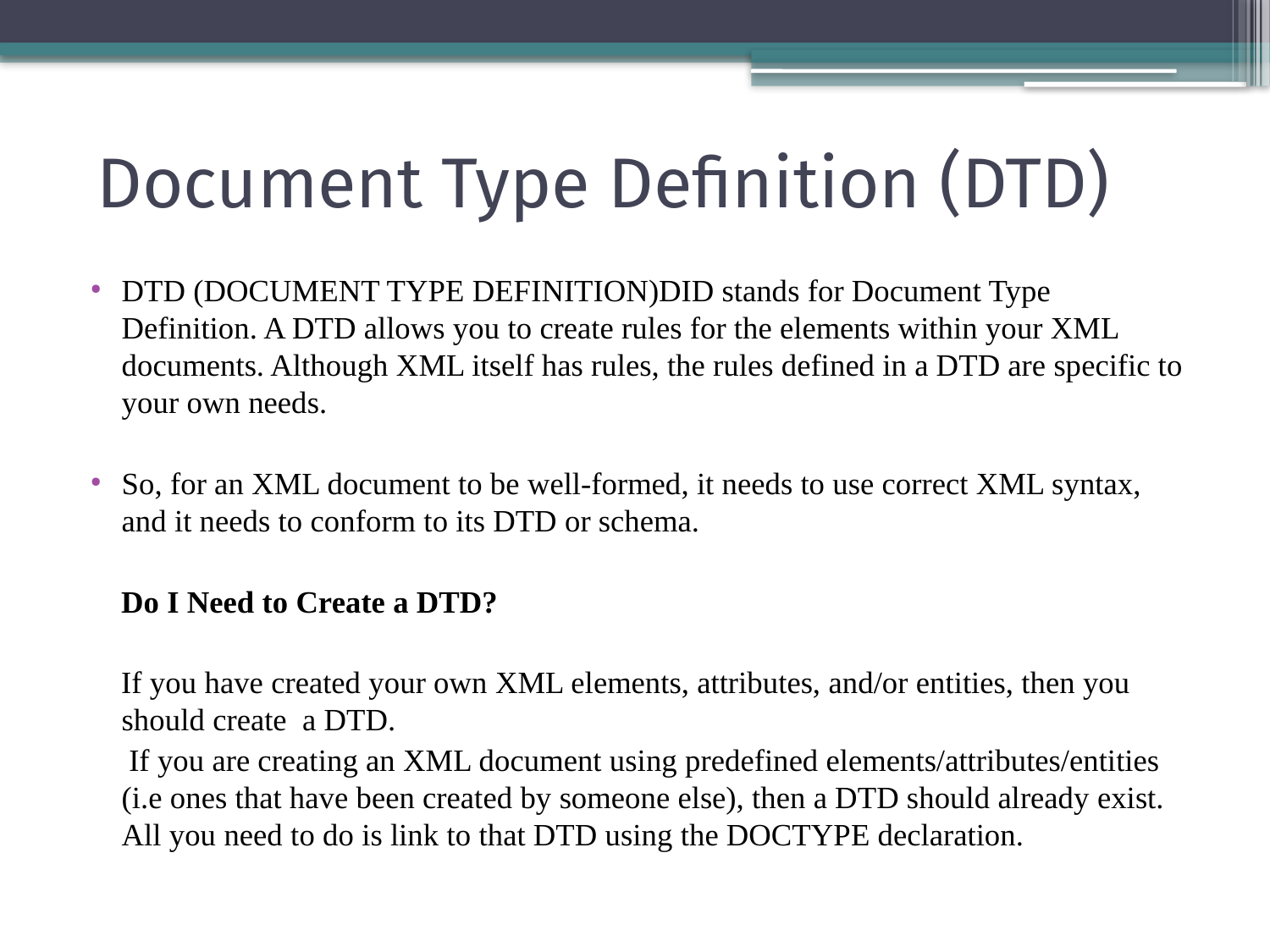

# Document Type Definition (DTD)
DTD (DOCUMENT TYPE DEFINITION)DID stands for Document Type Definition. A DTD allows you to create rules for the elements within your XML documents. Although XML itself has rules, the rules defined in a DTD are specific to your own needs.

So, for an XML document to be well-formed, it needs to use correct XML syntax, and it needs to conform to its DTD or schema.

    Do I Need to Create a DTD?

    If you have created your own XML elements, attributes, and/or entities, then you should create  a DTD.
     If you are creating an XML document using predefined elements/attributes/entities (i.e ones that have been created by someone else), then a DTD should already exist. All you need to do is link to that DTD using the DOCTYPE declaration.